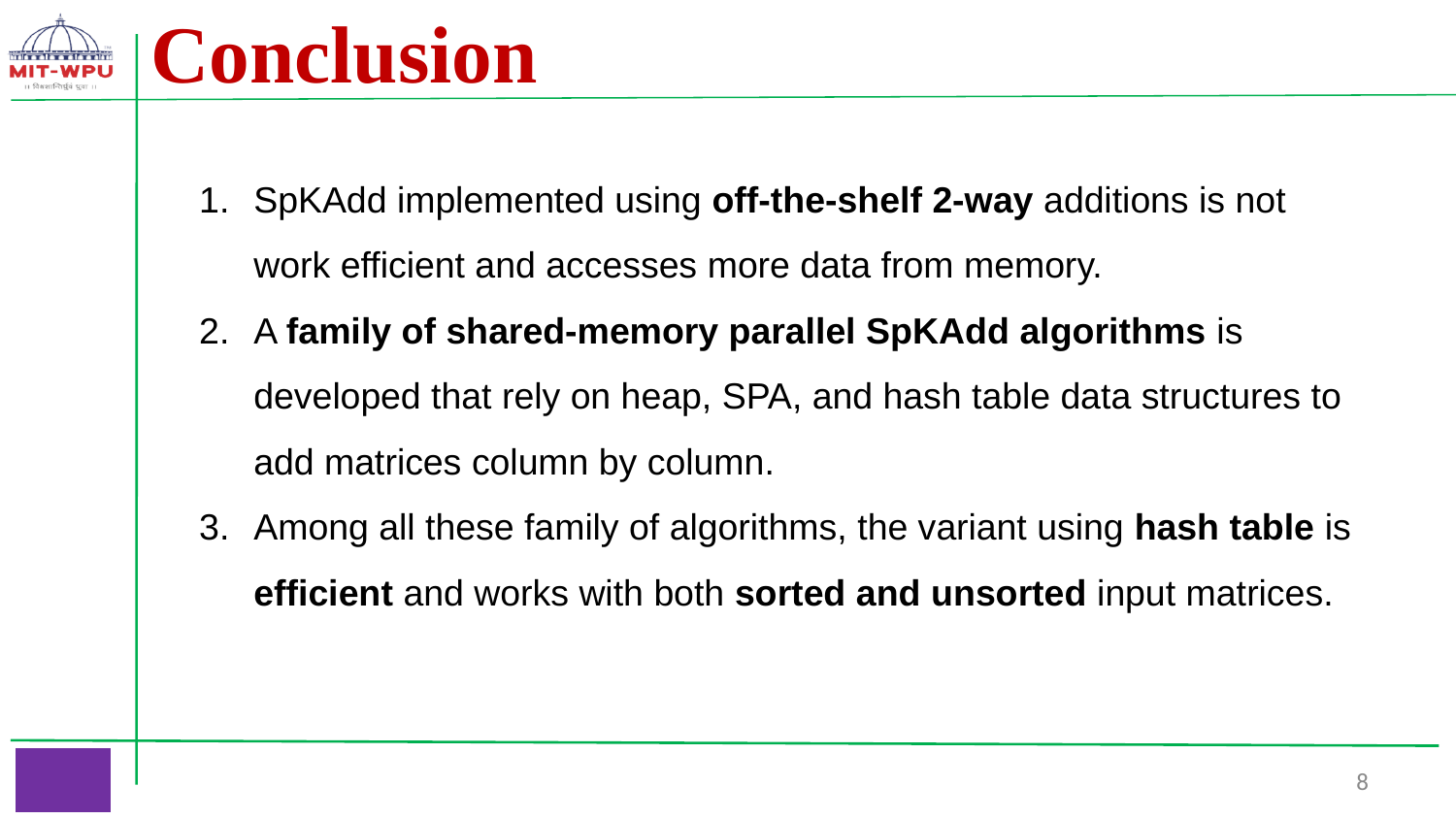

Conclusion

SpKAdd implemented using off-the-shelf 2-way additions is not work efficient and accesses more data from memory.
A family of shared-memory parallel SpKAdd algorithms is developed that rely on heap, SPA, and hash table data structures to add matrices column by column.
Among all these family of algorithms, the variant using hash table is efficient and works with both sorted and unsorted input matrices.

8